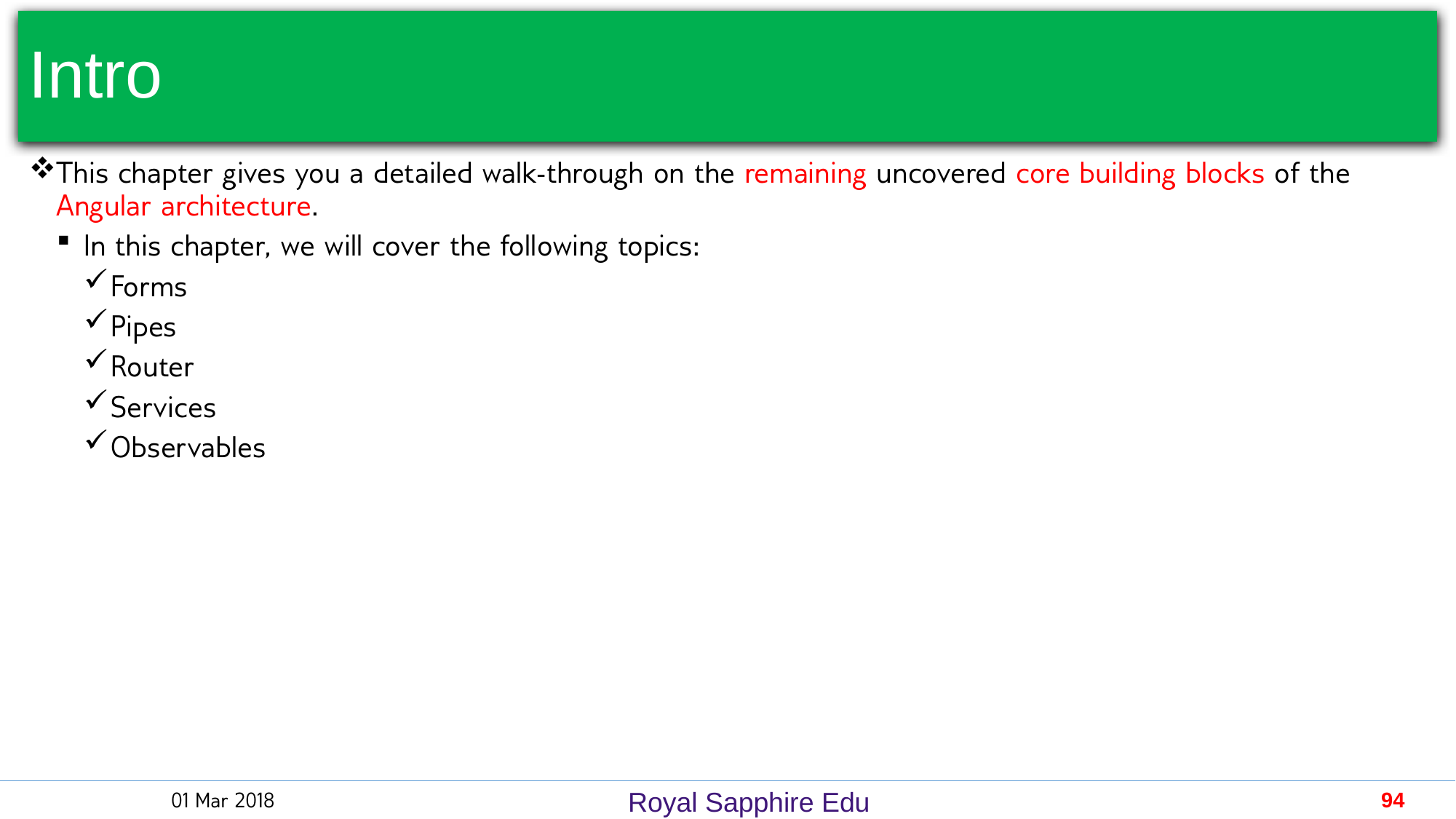

# Intro
This chapter gives you a detailed walk-through on the remaining uncovered core building blocks of the Angular architecture.
In this chapter, we will cover the following topics:
Forms
Pipes
Router
Services
Observables
01 Mar 2018
94